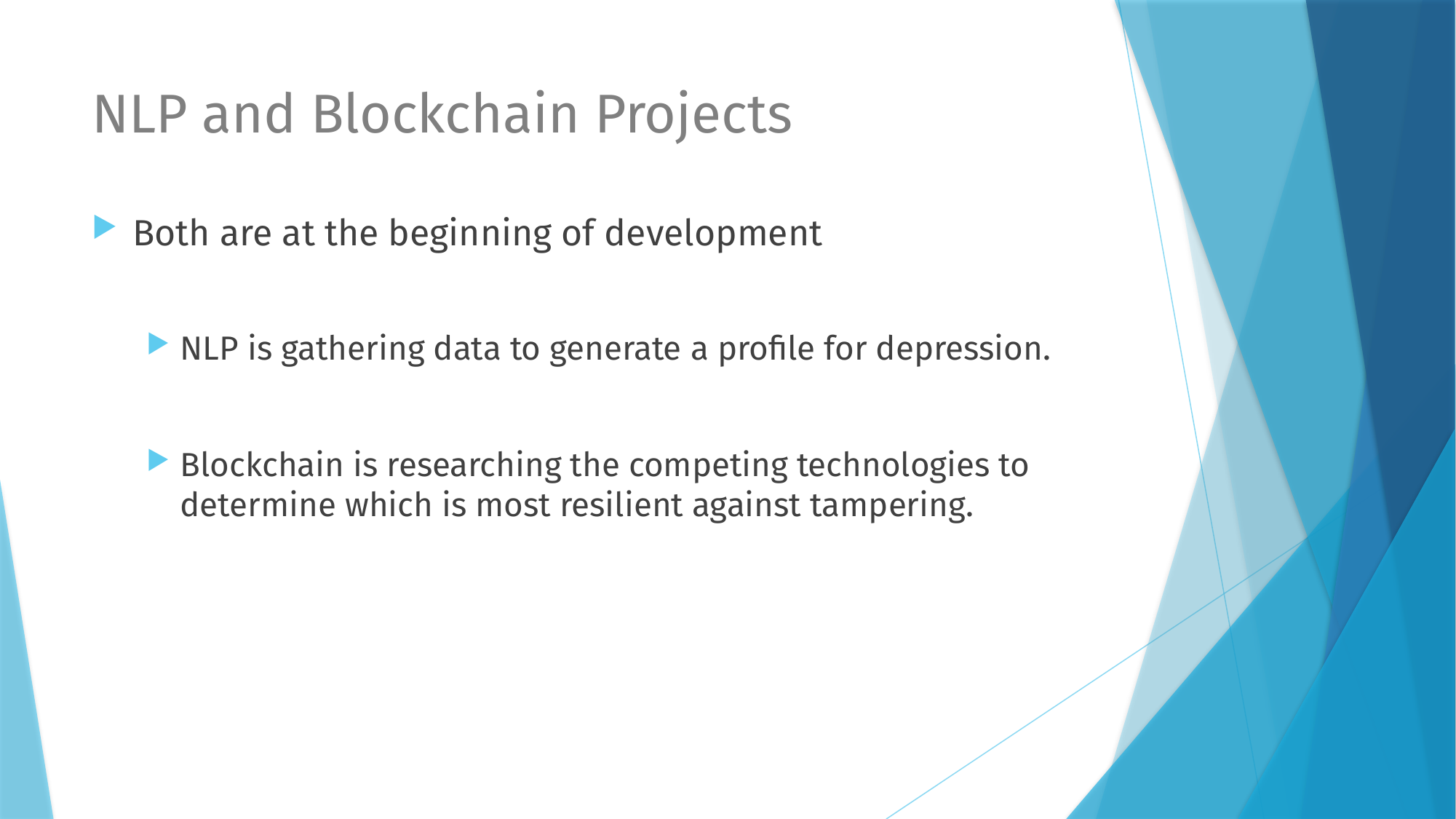

# NLP and Blockchain Projects
Both are at the beginning of development

NLP is gathering data to generate a profile for depression.

Blockchain is researching the competing technologies to determine which is most resilient against tampering.